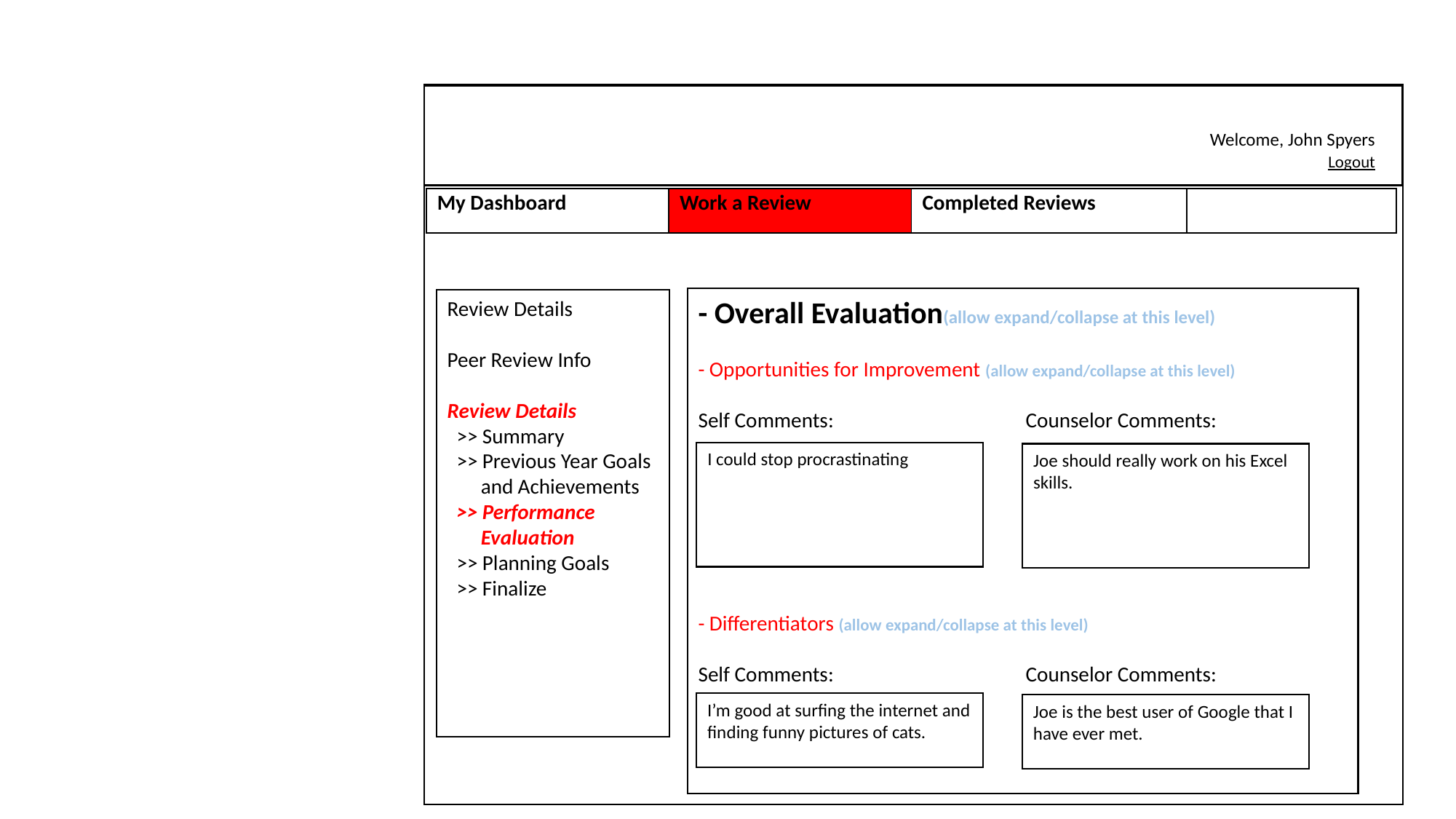

Welcome, John Spyers
	Logout
| My Dashboard | Work a Review | Completed Reviews |  |
| --- | --- | --- | --- |
- Overall Evaluation(allow expand/collapse at this level)

- Opportunities for Improvement (allow expand/collapse at this level)

Self Comments:		Counselor Comments:

- Differentiators (allow expand/collapse at this level)

Self Comments:		Counselor Comments:

Review Details

Peer Review Info

Review Details
  >> Summary
  >> Previous Year Goals and Achievements
  >> Performance Evaluation
  >> Planning Goals
  >> Finalize

I could stop procrastinating
Joe should really work on his Excel skills.
I’m good at surfing the internet and finding funny pictures of cats.
Joe is the best user of Google that I have ever met.